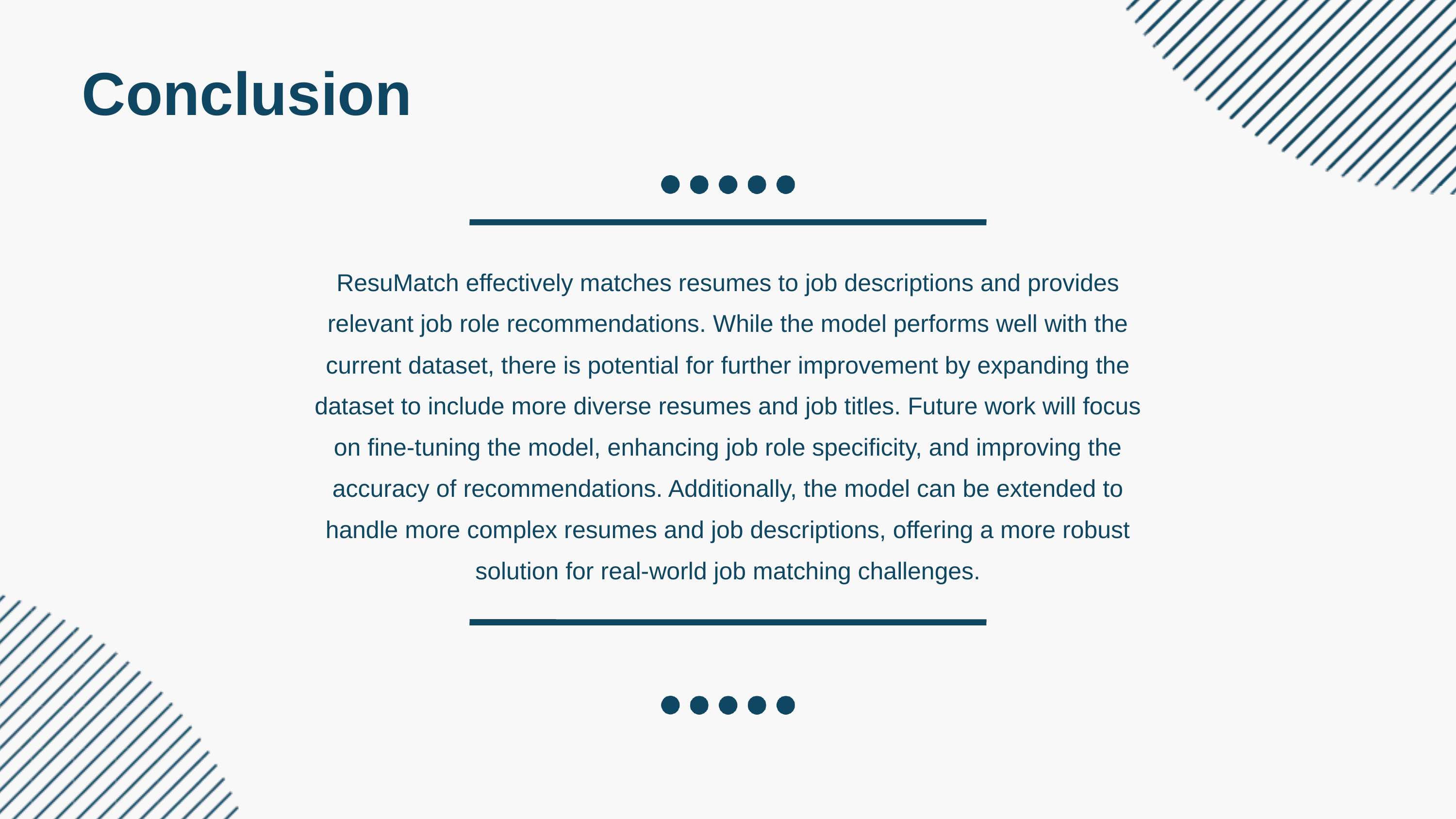

Conclusion

ResuMatch effectively matches resumes to job descriptions and provides relevant job role recommendations. While the model performs well with the current dataset, there is potential for further improvement by expanding the dataset to include more diverse resumes and job titles. Future work will focus on fine-tuning the model, enhancing job role specificity, and improving the accuracy of recommendations. Additionally, the model can be extended to handle more complex resumes and job descriptions, offering a more robust solution for real-world job matching challenges.